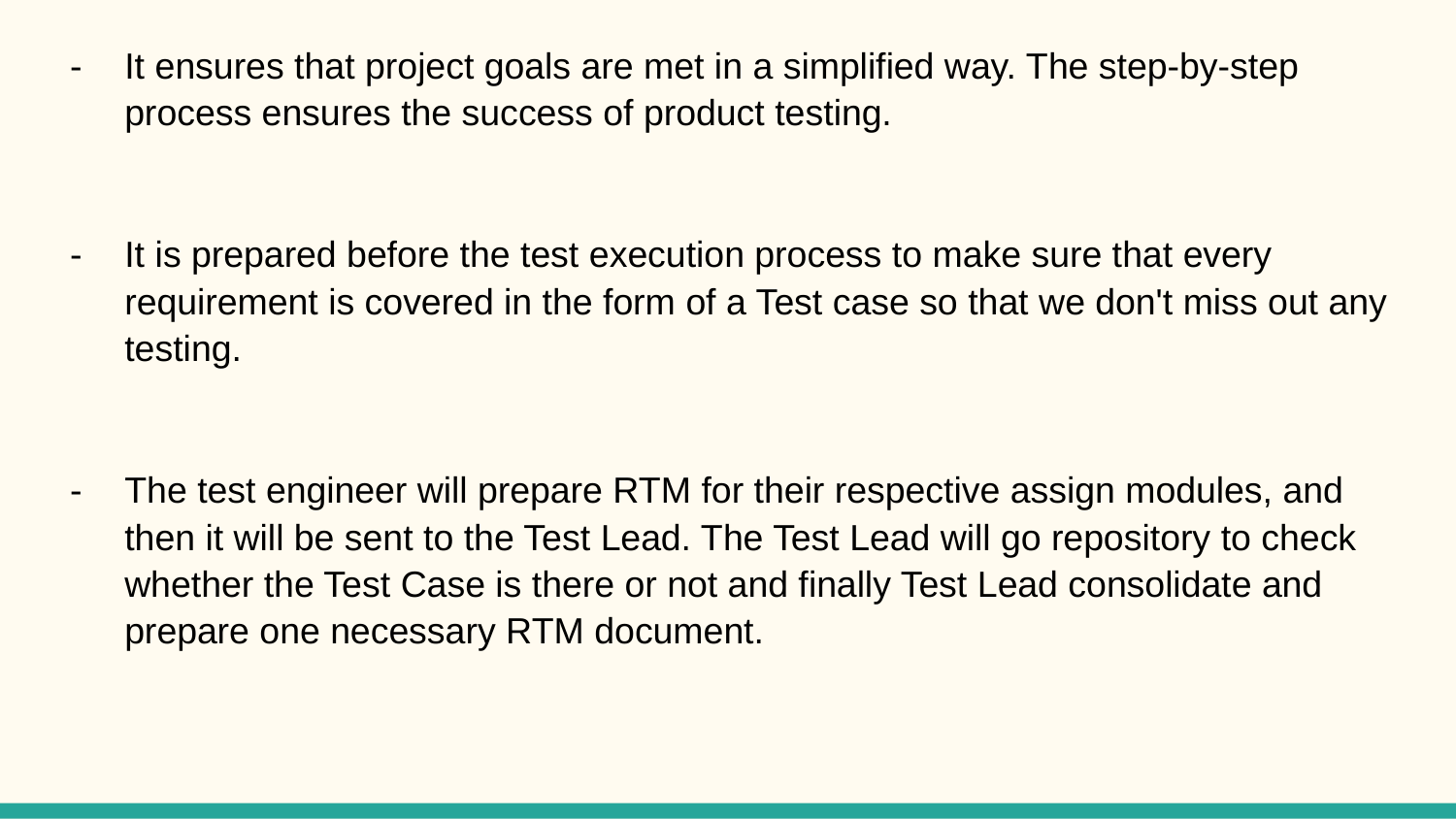

It ensures that project goals are met in a simplified way. The step-by-step process ensures the success of product testing.

It is prepared before the test execution process to make sure that every requirement is covered in the form of a Test case so that we don't miss out any testing.

The test engineer will prepare RTM for their respective assign modules, and then it will be sent to the Test Lead. The Test Lead will go repository to check whether the Test Case is there or not and finally Test Lead consolidate and prepare one necessary RTM document.